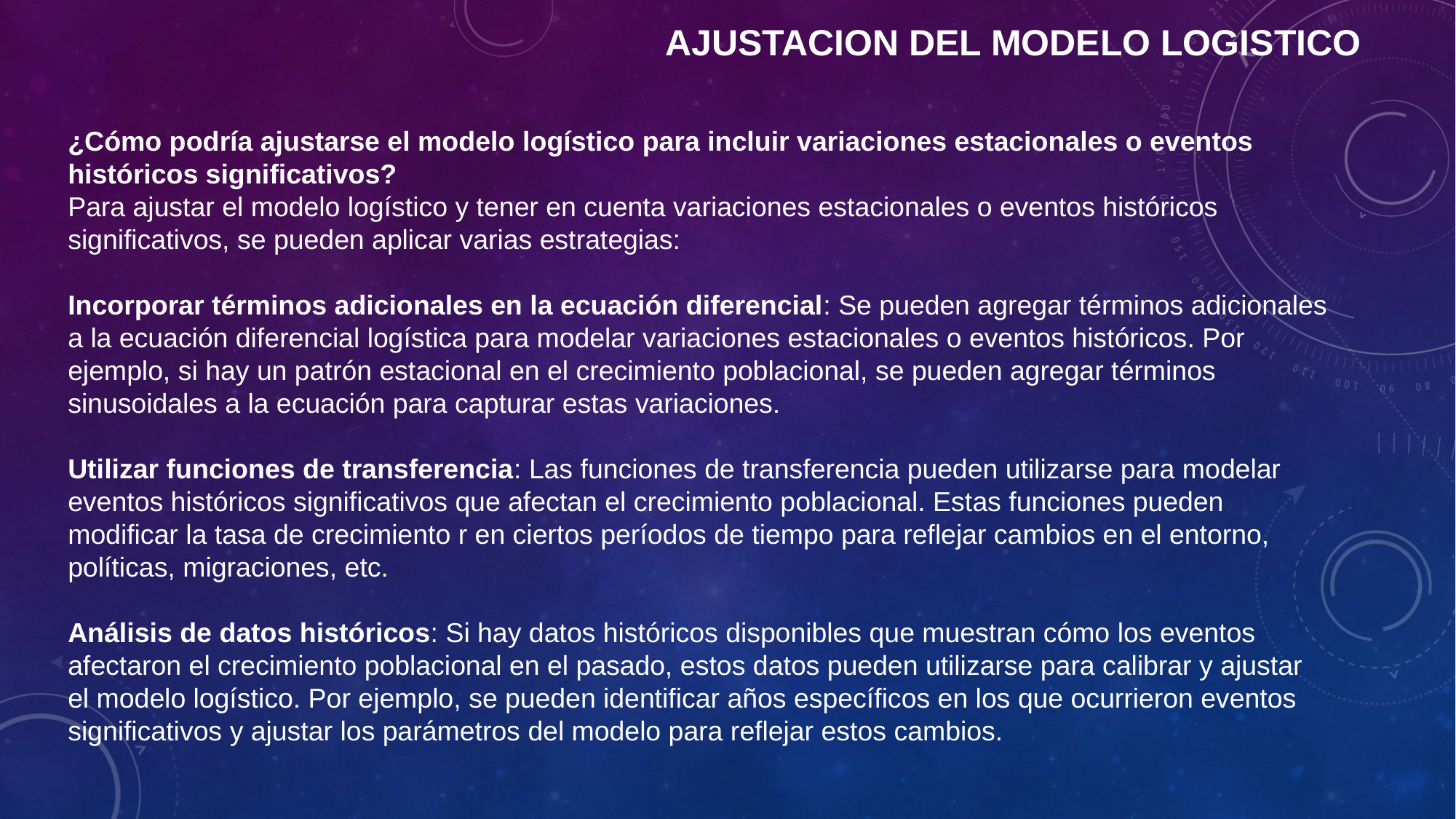

AJUSTACION DEL MODELO LOGISTICO
¿Cómo podría ajustarse el modelo logístico para incluir variaciones estacionales o eventos históricos significativos?
Para ajustar el modelo logístico y tener en cuenta variaciones estacionales o eventos históricos significativos, se pueden aplicar varias estrategias:

Incorporar términos adicionales en la ecuación diferencial: Se pueden agregar términos adicionales a la ecuación diferencial logística para modelar variaciones estacionales o eventos históricos. Por ejemplo, si hay un patrón estacional en el crecimiento poblacional, se pueden agregar términos sinusoidales a la ecuación para capturar estas variaciones.

Utilizar funciones de transferencia: Las funciones de transferencia pueden utilizarse para modelar eventos históricos significativos que afectan el crecimiento poblacional. Estas funciones pueden modificar la tasa de crecimiento r en ciertos períodos de tiempo para reflejar cambios en el entorno, políticas, migraciones, etc.

Análisis de datos históricos: Si hay datos históricos disponibles que muestran cómo los eventos afectaron el crecimiento poblacional en el pasado, estos datos pueden utilizarse para calibrar y ajustar el modelo logístico. Por ejemplo, se pueden identificar años específicos en los que ocurrieron eventos significativos y ajustar los parámetros del modelo para reflejar estos cambios.

21